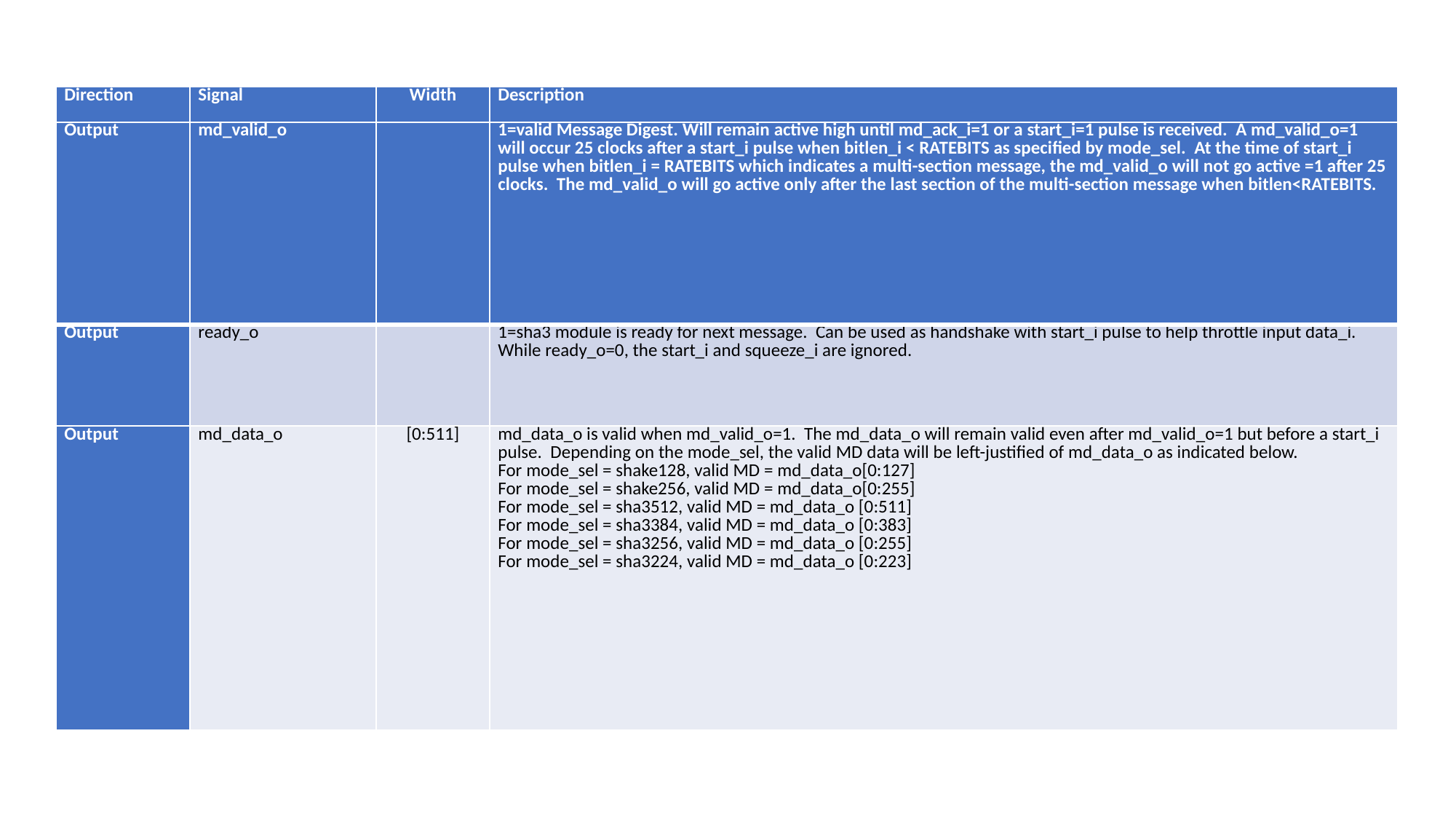

| Direction | Signal | Width | Description |
| --- | --- | --- | --- |
| Output | md\_valid\_o |  | 1=valid Message Digest. Will remain active high until md\_ack\_i=1 or a start\_i=1 pulse is received. A md\_valid\_o=1 will occur 25 clocks after a start\_i pulse when bitlen\_i < RATEBITS as specified by mode\_sel. At the time of start\_i pulse when bitlen\_i = RATEBITS which indicates a multi-section message, the md\_valid\_o will not go active =1 after 25 clocks. The md\_valid\_o will go active only after the last section of the multi-section message when bitlen<RATEBITS. |
| --- | --- | --- | --- |
| Output | ready\_o |  | 1=sha3 module is ready for next message. Can be used as handshake with start\_i pulse to help throttle input data\_i. While ready\_o=0, the start\_i and squeeze\_i are ignored. |
| Output | md\_data\_o | [0:511] | md\_data\_o is valid when md\_valid\_o=1. The md\_data\_o will remain valid even after md\_valid\_o=1 but before a start\_i pulse. Depending on the mode\_sel, the valid MD data will be left-justified of md\_data\_o as indicated below. For mode\_sel = shake128, valid MD = md\_data\_o[0:127] For mode\_sel = shake256, valid MD = md\_data\_o[0:255] For mode\_sel = sha3512, valid MD = md\_data\_o [0:511] For mode\_sel = sha3384, valid MD = md\_data\_o [0:383] For mode\_sel = sha3256, valid MD = md\_data\_o [0:255] For mode\_sel = sha3224, valid MD = md\_data\_o [0:223] |